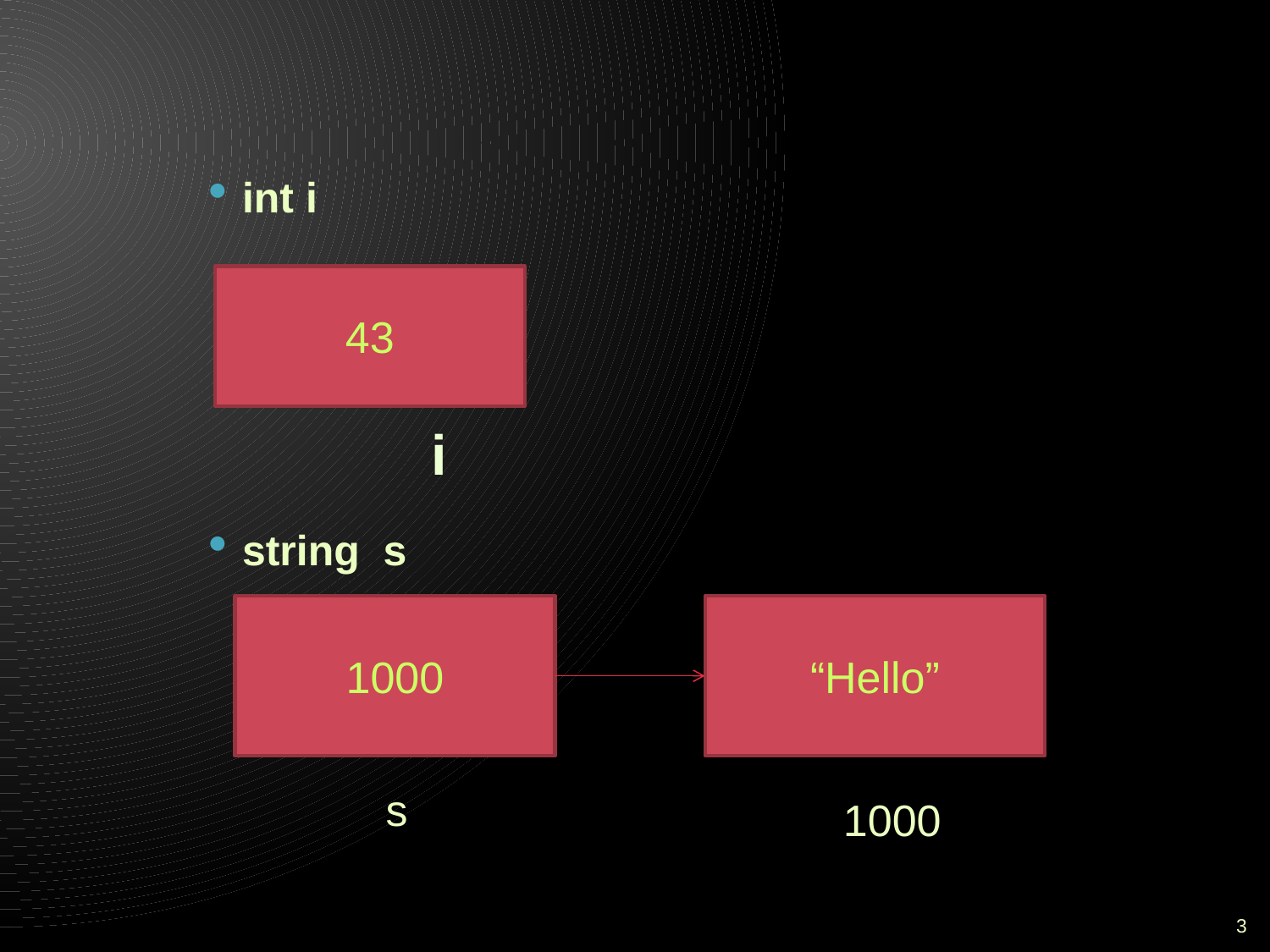

#
int i

			      i
string  s
43
1000
“Hello”
s
1000
3